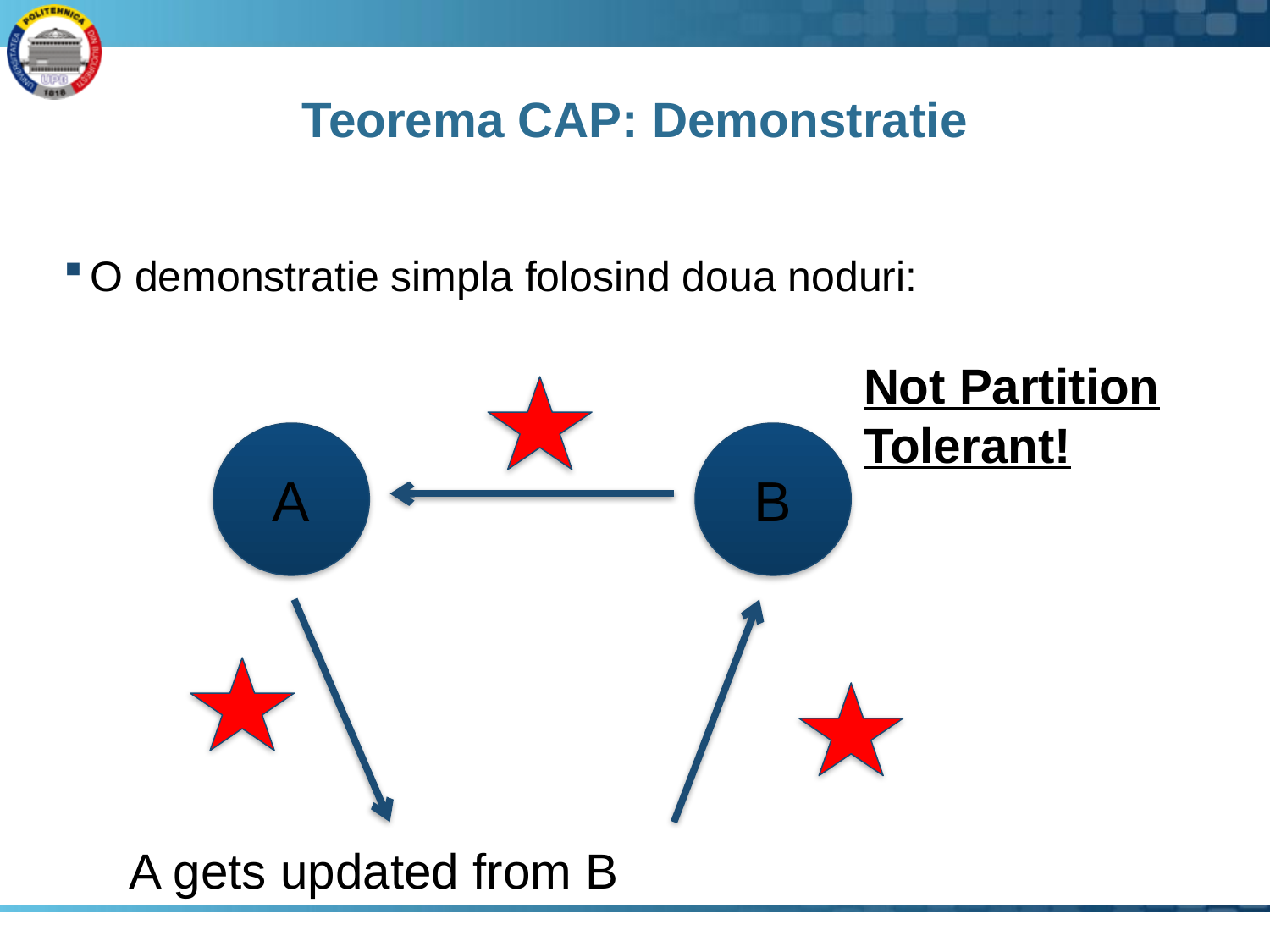

# Teorema CAP: Demonstratie
O demonstratie simpla folosind doua noduri:

Not Partition Tolerant!

A
B

A gets updated from B